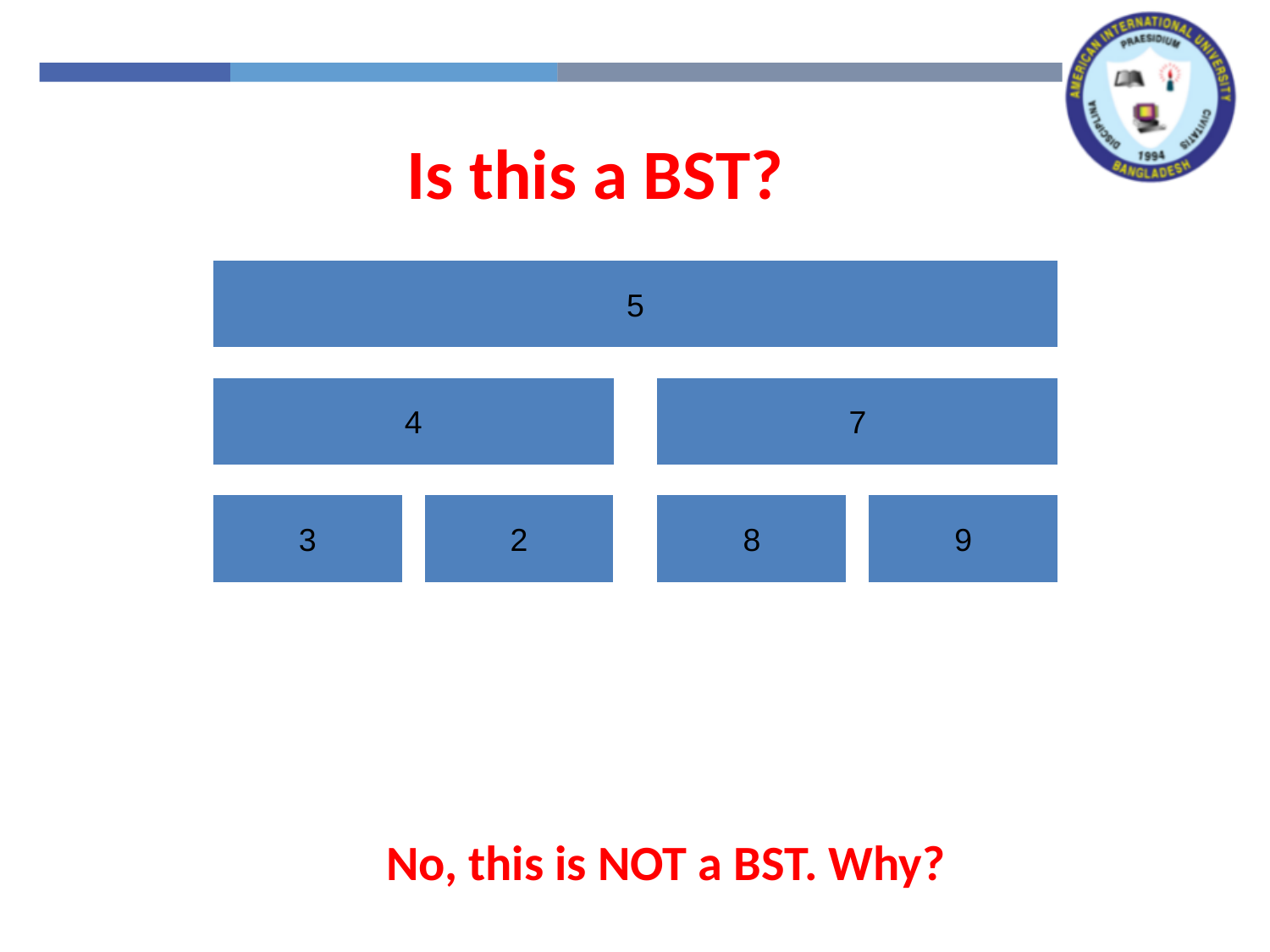

Is this a BST?
5
4
3
2
7
8
9
No, this is NOT a BST. Why?